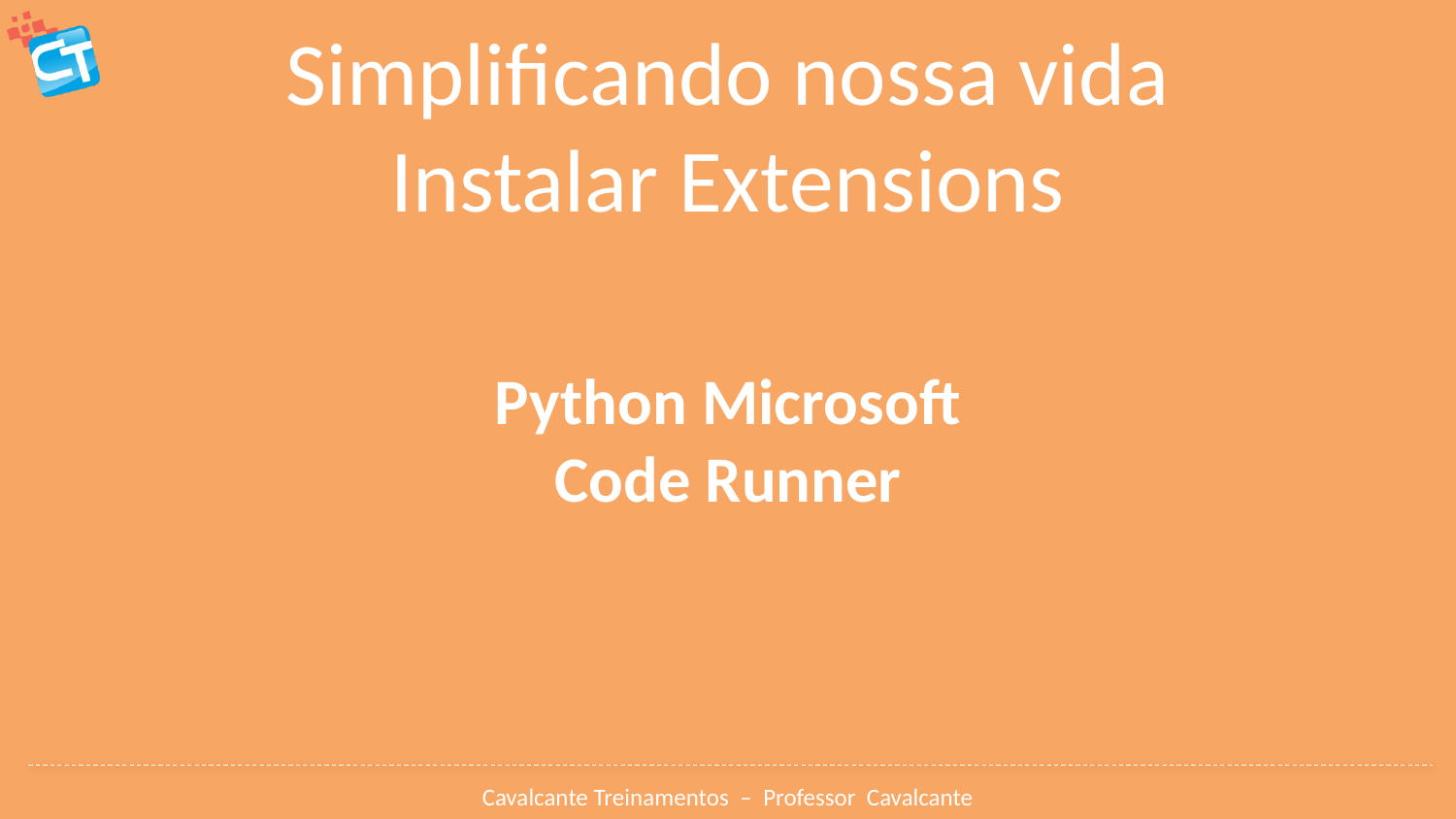

# Simplificando nossa vida Instalar Extensions
Python Microsoft
Code Runner